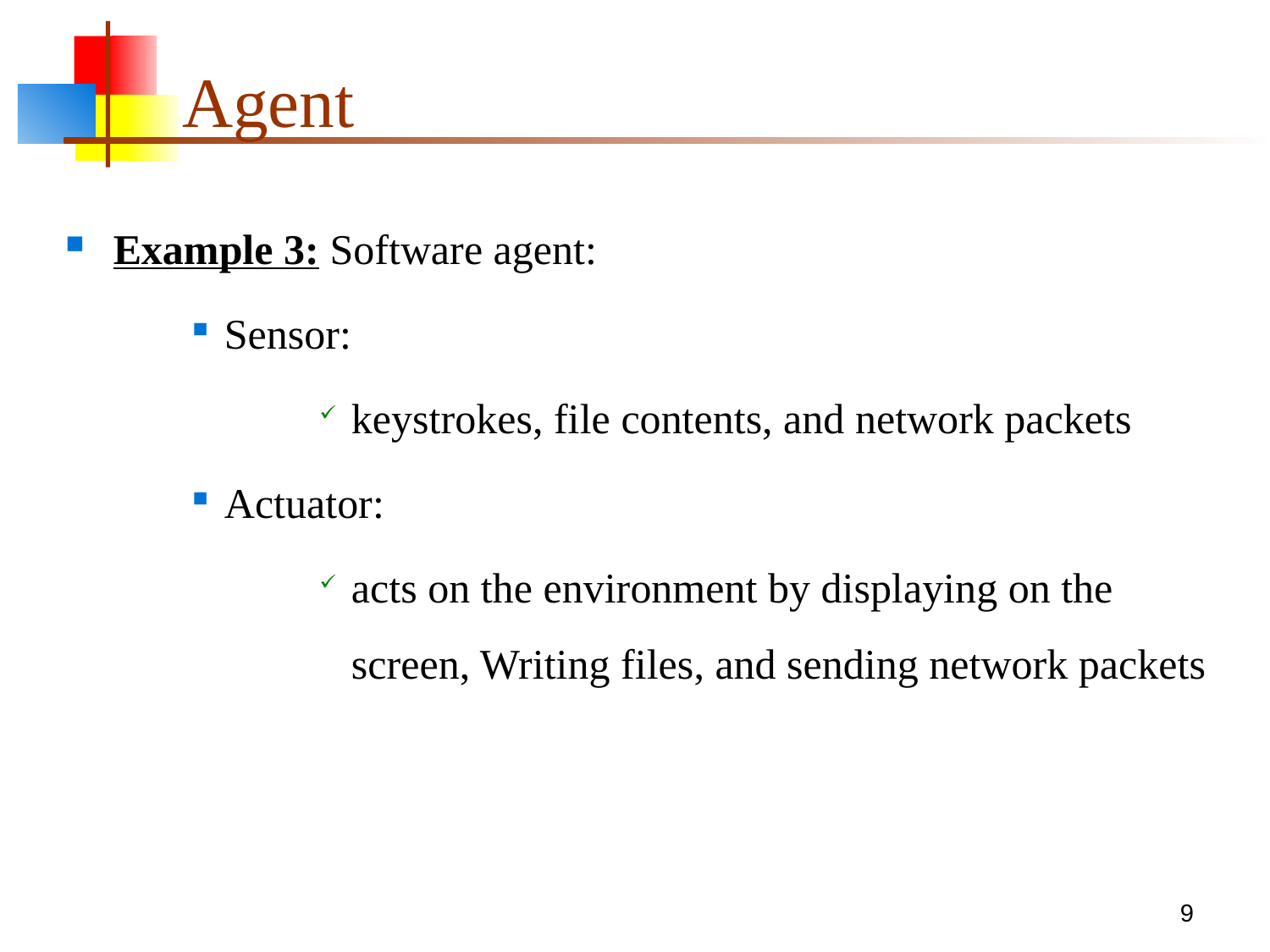

# Agent
Example 3: Software agent:
Sensor:
keystrokes, file contents, and network packets
Actuator:
acts on the environment by displaying on the screen, Writing files, and sending network packets
9